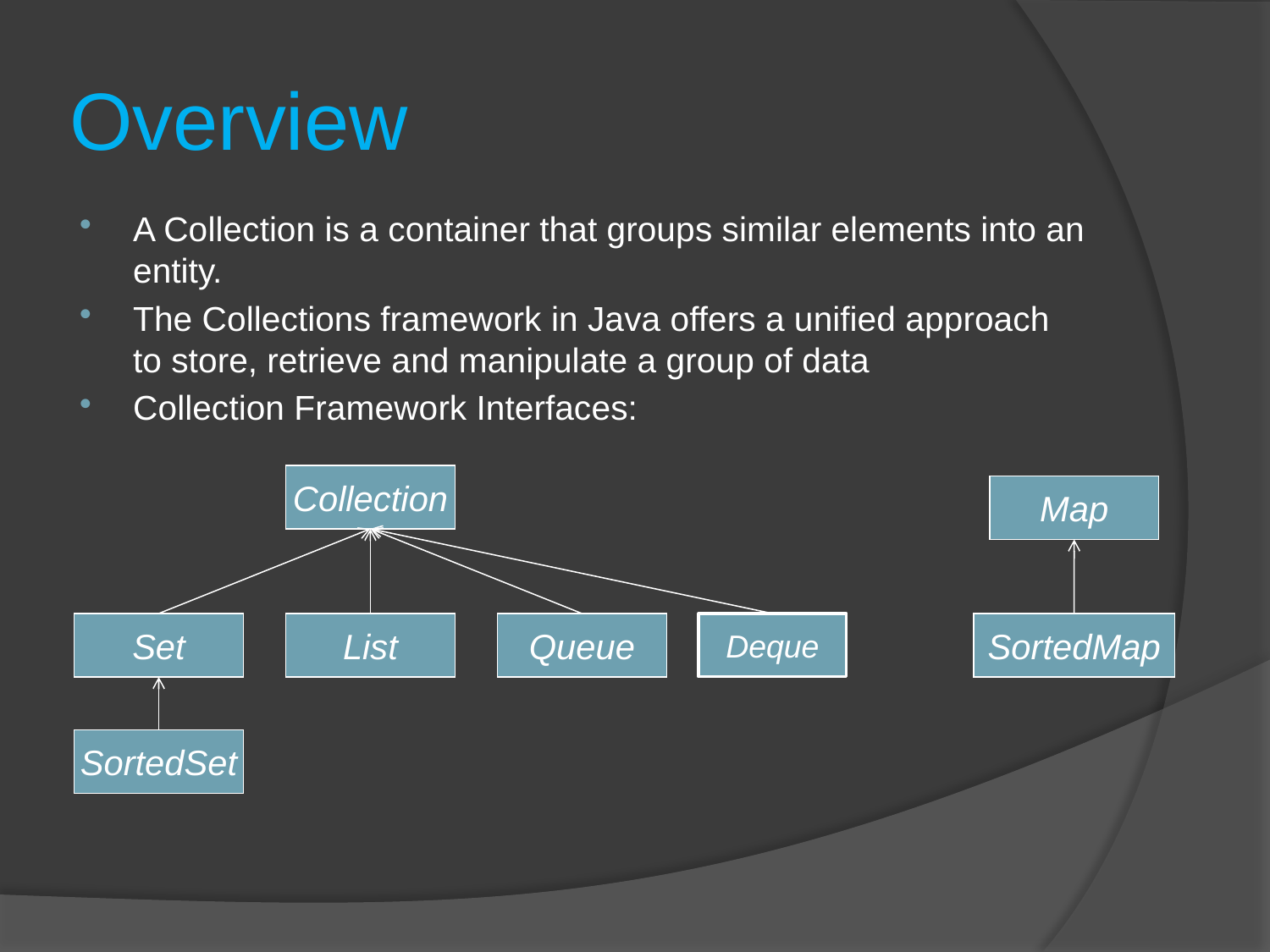

# Overview
A Collection is a container that groups similar elements into an entity.
The Collections framework in Java offers a unified approach to store, retrieve and manipulate a group of data
Collection Framework Interfaces:

Collection
Set
List
Queue
Deque
SortedSet
Map
SortedMap